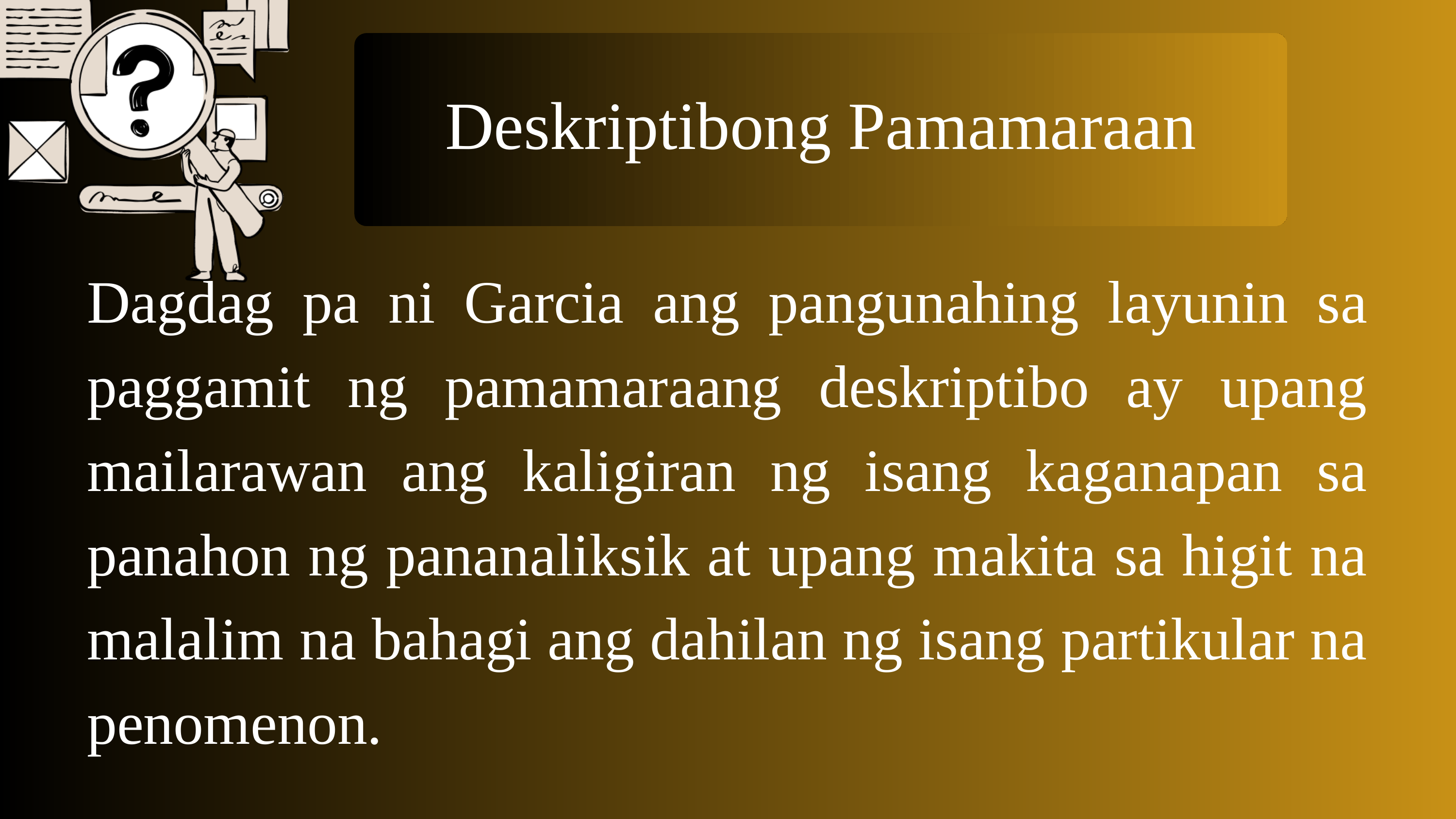

Deskriptibong Pamamaraan
Dagdag pa ni Garcia ang pangunahing layunin sa paggamit ng pamamaraang deskriptibo ay upang mailarawan ang kaligiran ng isang kaganapan sa panahon ng pananaliksik at upang makita sa higit na malalim na bahagi ang dahilan ng isang partikular na penomenon.